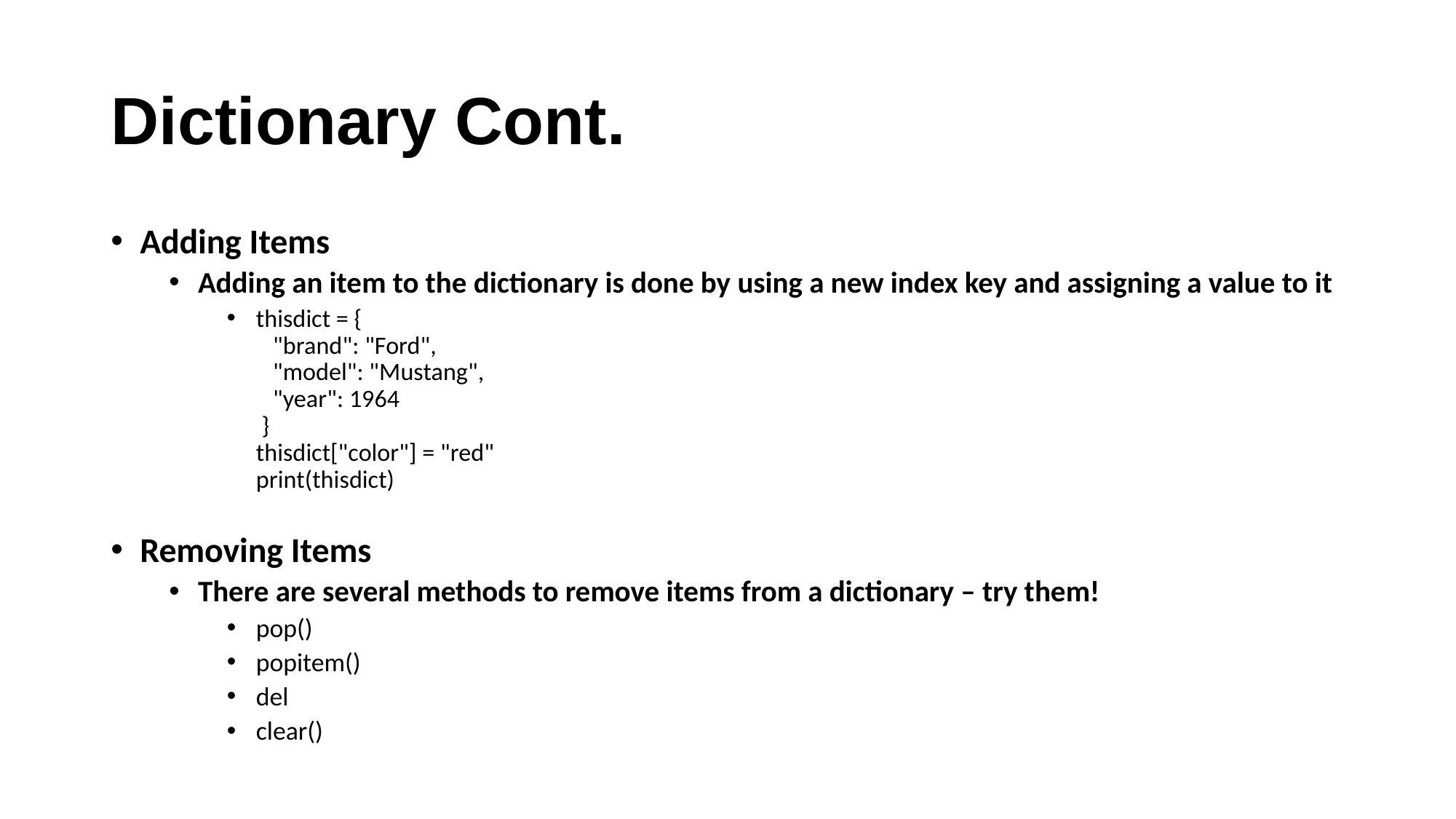

# Dictionary Cont.
Adding Items
Adding an item to the dictionary is done by using a new index key and assigning a value to it
thisdict = {
   "brand": "Ford",
   "model": "Mustang",
   "year": 1964
 }
thisdict["color"] = "red"
print(thisdict)
Removing Items
There are several methods to remove items from a dictionary – try them!
pop()
popitem()
del
clear()